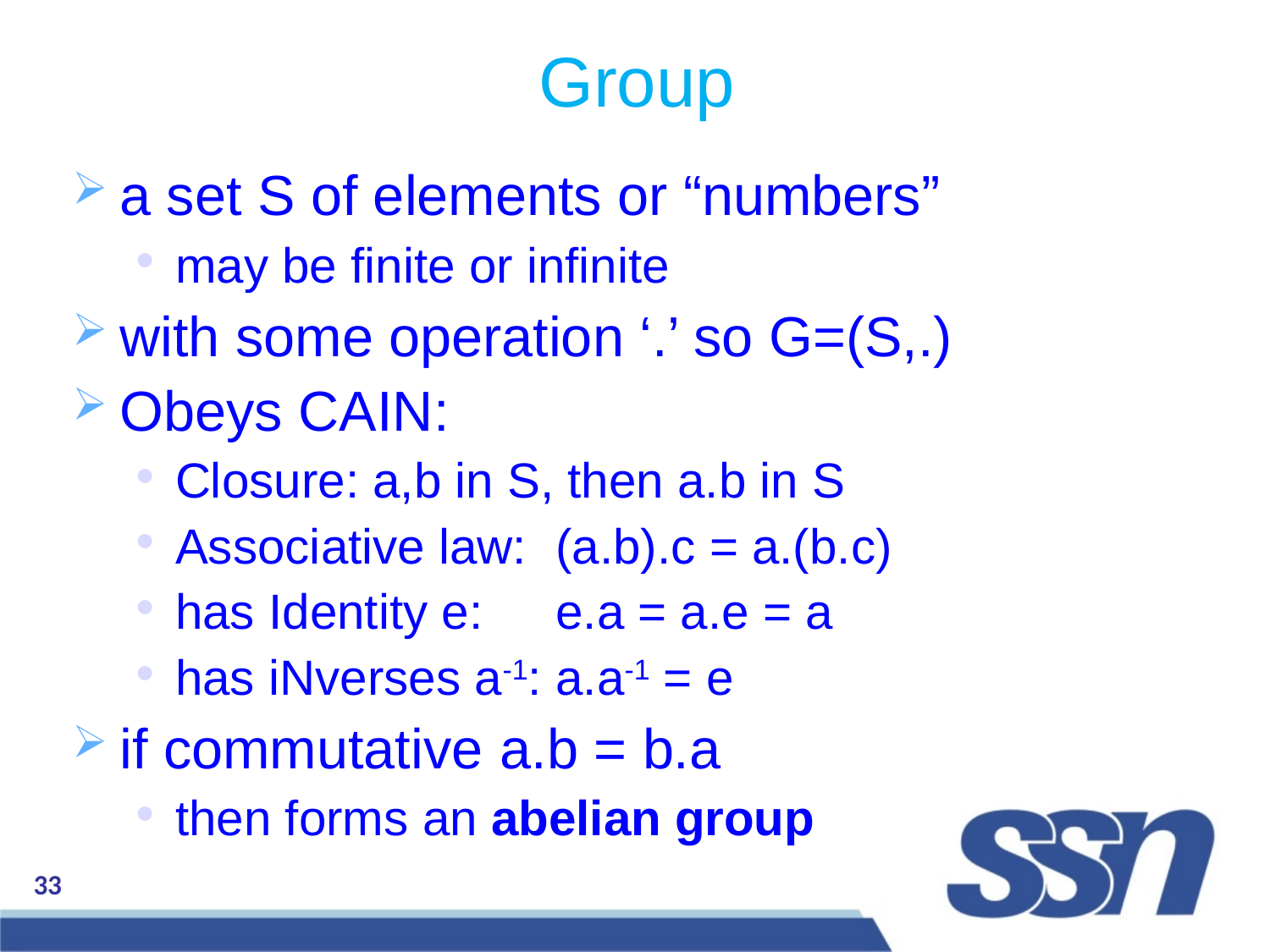

Group
a set S of elements or “numbers”
may be finite or infinite
with some operation ‘.’ so G=(S,.)
Obeys CAIN:
Closure: a,b in S, then a.b in S
Associative law:	(a.b).c = a.(b.c)
has Identity e:	e.a = a.e = a
has iNverses a-1:	a.a-1 = e
if commutative 	a.b = b.a
then forms an abelian group